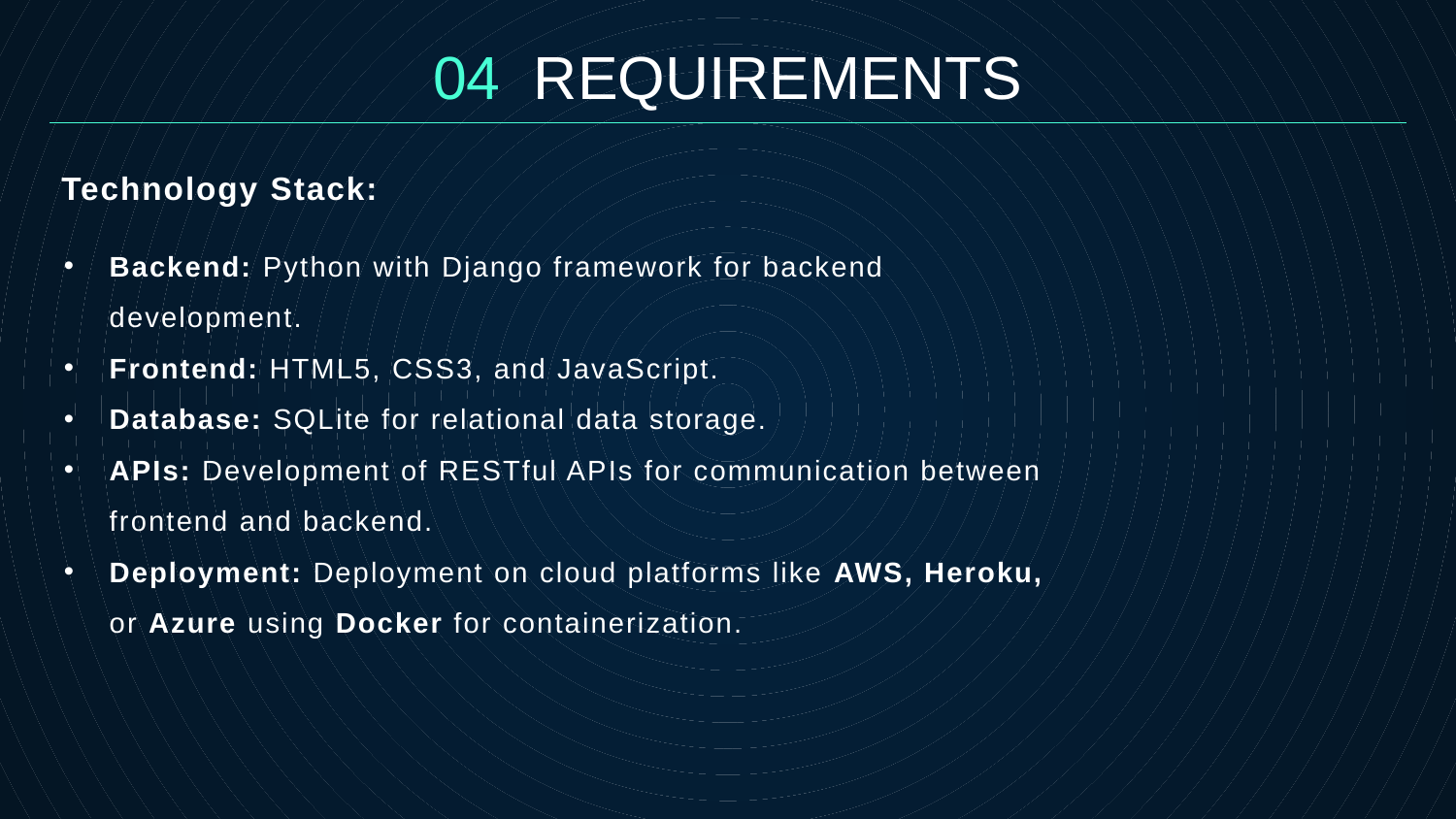

# 04  REQUIREMENTS
Technology Stack:
Backend: Python with Django framework for backend development.
Frontend: HTML5, CSS3, and JavaScript.
Database: SQLite for relational data storage.
APIs: Development of RESTful APIs for communication between frontend and backend.
Deployment: Deployment on cloud platforms like AWS, Heroku, or Azure using Docker for containerization.